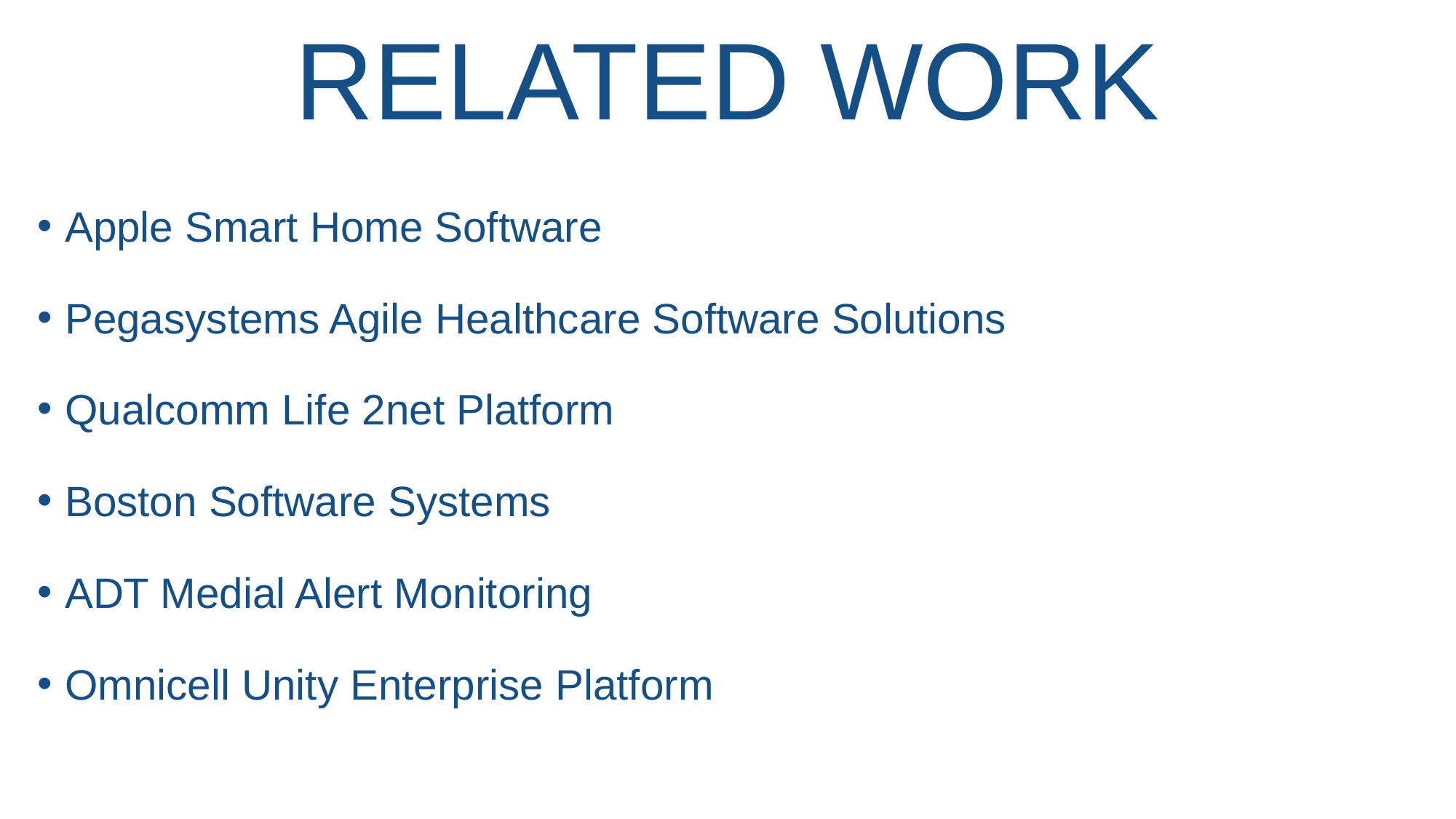

# RELATED WORK
Apple Smart Home Software
Pegasystems Agile Healthcare Software Solutions
Qualcomm Life 2net Platform
Boston Software Systems
ADT Medial Alert Monitoring
Omnicell Unity Enterprise Platform